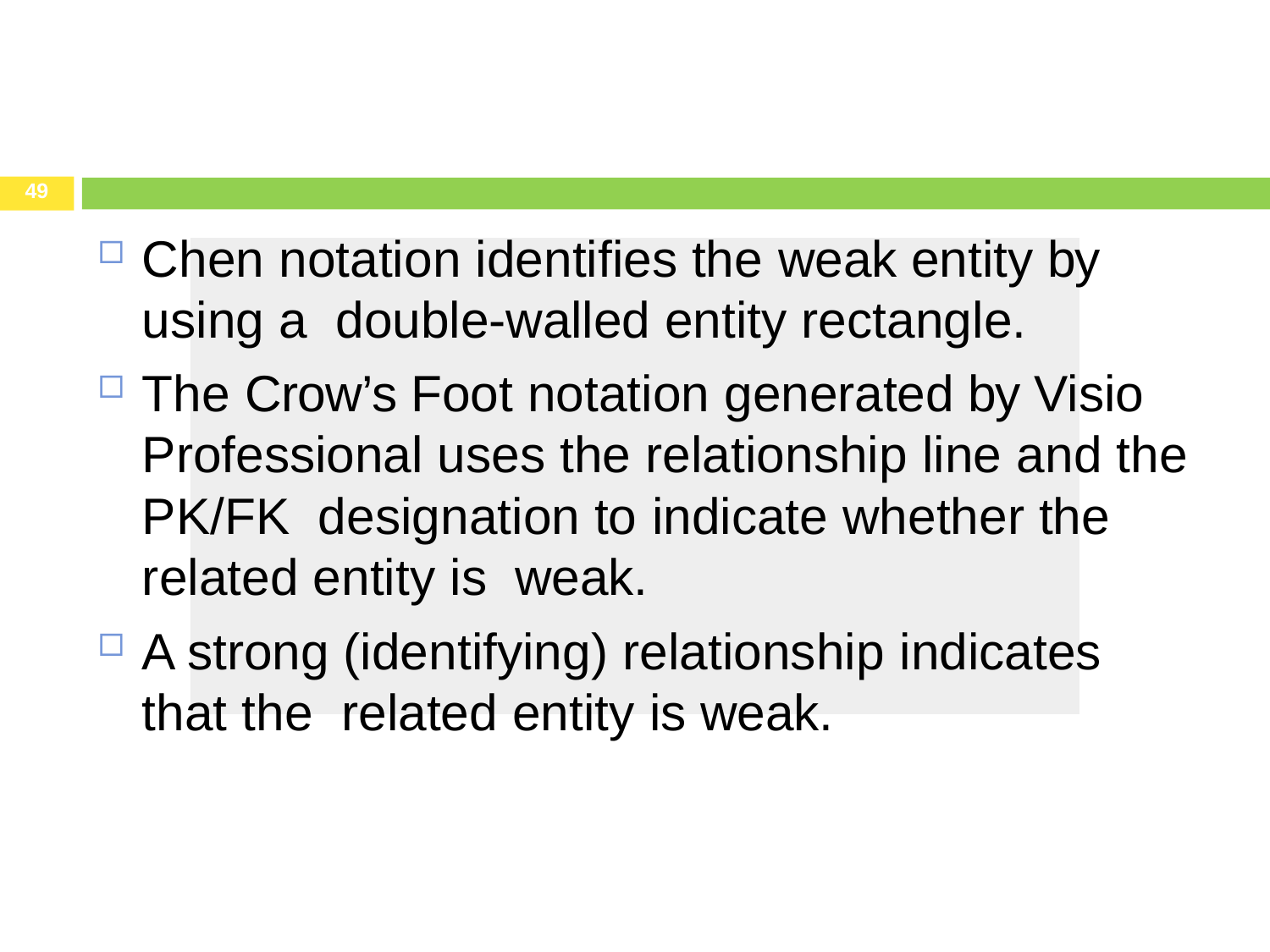

49

Chen notation identifies the weak entity by using a  double-walled entity rectangle.
The Crow’s Foot notation generated by Visio  Professional uses the relationship line and the PK/FK  designation to indicate whether the related entity is  weak.
A strong (identifying) relationship indicates that the  related entity is weak.